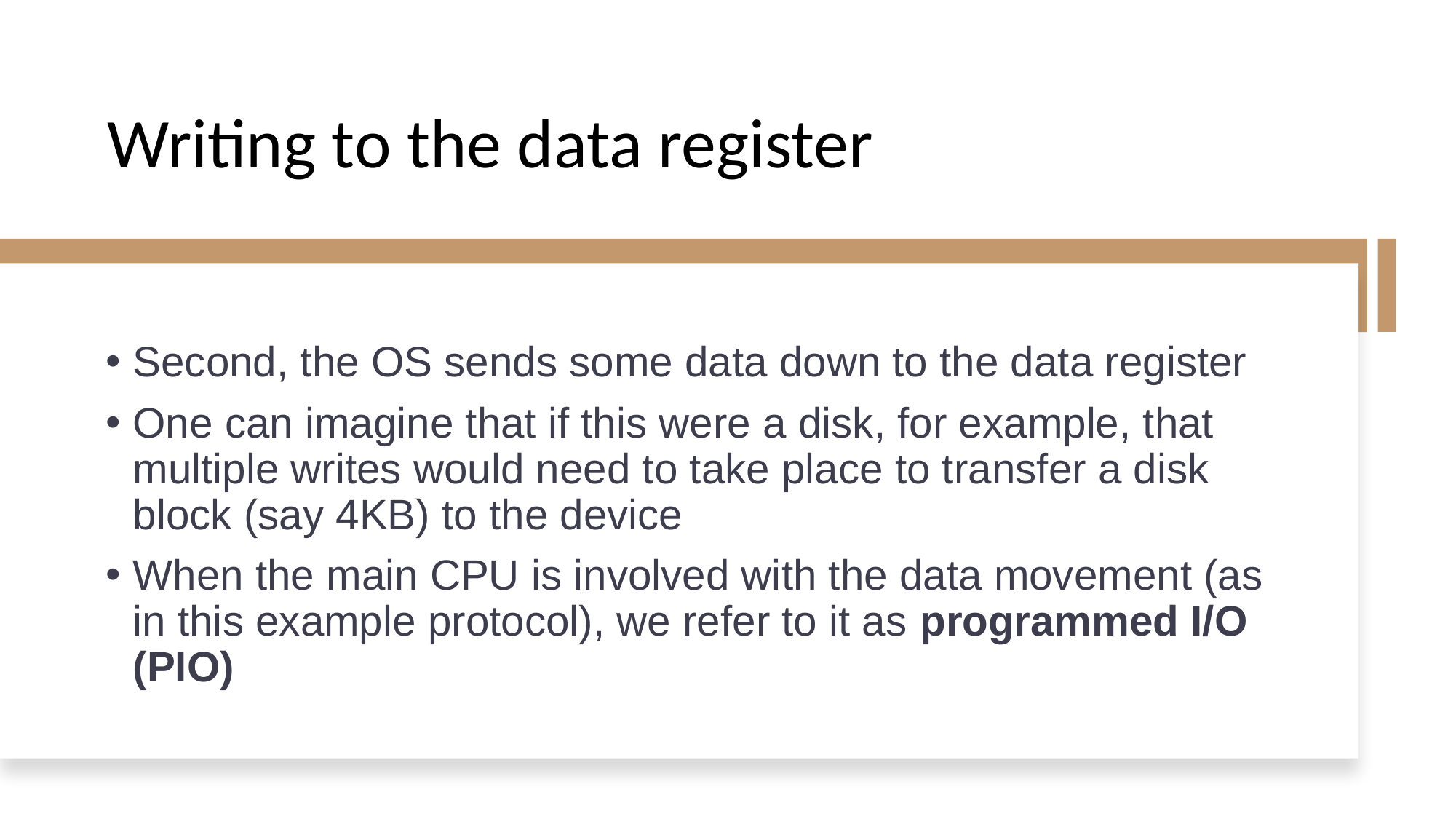

# Writing to the data register

Second, the OS sends some data down to the data register
One can imagine that if this were a disk, for example, that multiple writes would need to take place to transfer a disk block (say 4KB) to the device
When the main CPU is involved with the data movement (as in this example protocol), we refer to it as programmed I/O (PIO)